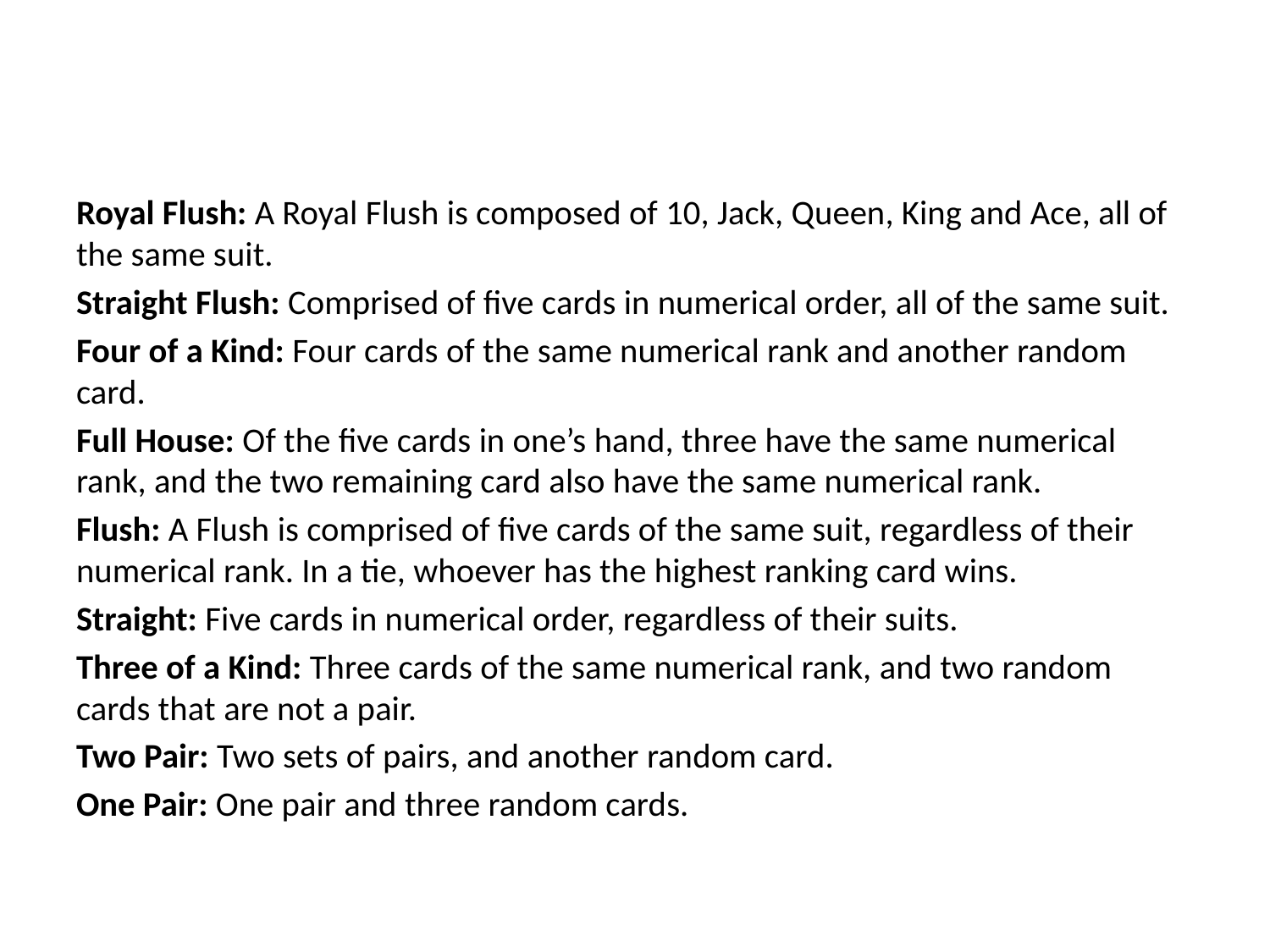

Royal Flush: A Royal Flush is composed of 10, Jack, Queen, King and Ace, all of the same suit.
Straight Flush: Comprised of five cards in numerical order, all of the same suit.
Four of a Kind: Four cards of the same numerical rank and another random card.
Full House: Of the five cards in one’s hand, three have the same numerical rank, and the two remaining card also have the same numerical rank.
Flush: A Flush is comprised of five cards of the same suit, regardless of their numerical rank. In a tie, whoever has the highest ranking card wins.
Straight: Five cards in numerical order, regardless of their suits.
Three of a Kind: Three cards of the same numerical rank, and two random cards that are not a pair.
Two Pair: Two sets of pairs, and another random card.
One Pair: One pair and three random cards.